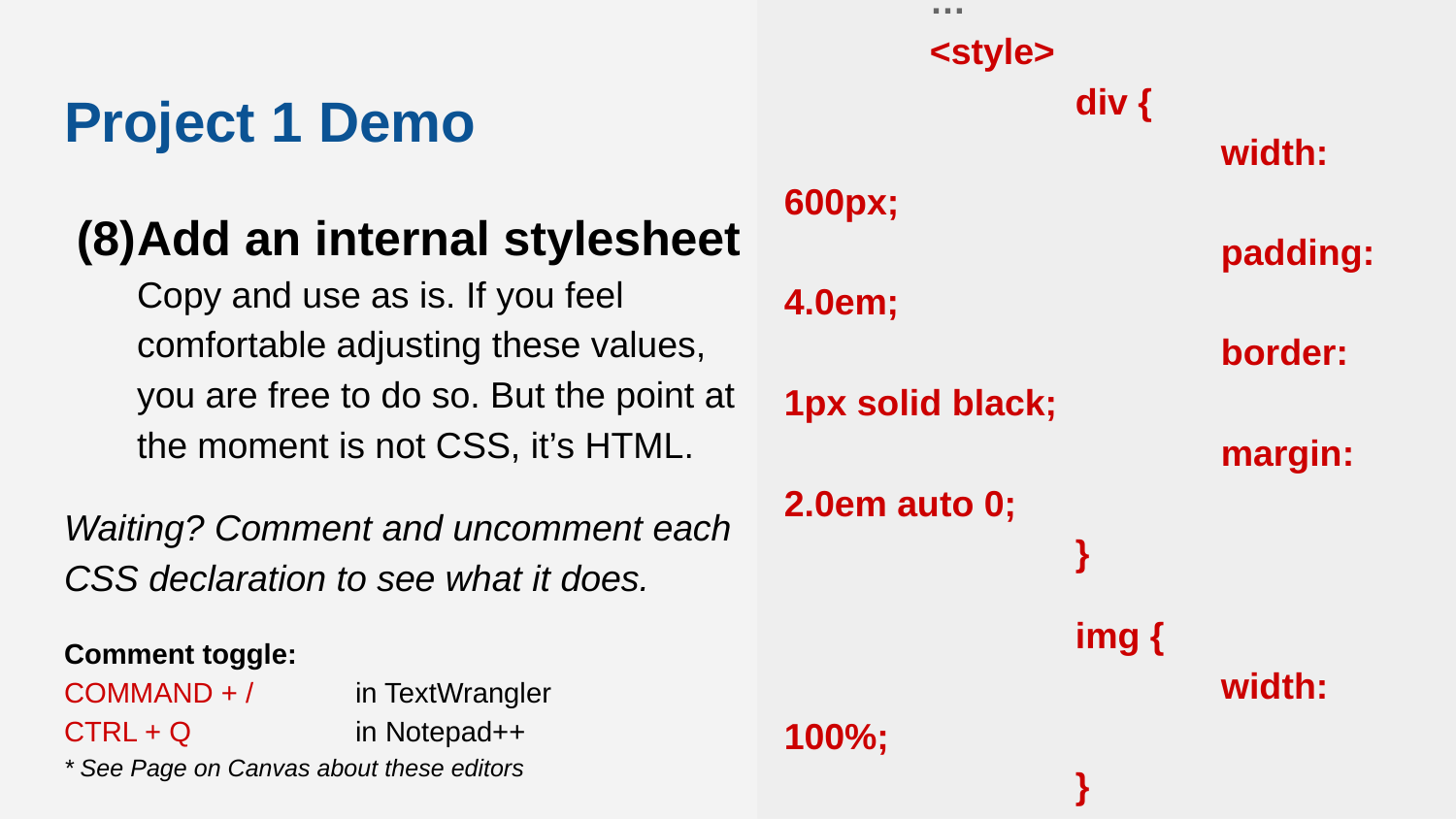

<head>
	…
	<style>
		div {
			width: 600px;
			padding: 4.0em;
			border: 1px solid black;
			margin: 2.0em auto 0;
		}
		img {
			width: 100%;
		}
	</style>
</head>

# Project 1 Demo
Add an internal stylesheet
Copy and use as is. If you feel comfortable adjusting these values, you are free to do so. But the point at the moment is not CSS, it’s HTML.
Waiting? Comment and uncomment each CSS declaration to see what it does.
Comment toggle:
COMMAND + / 	in TextWrangler
CTRL + Q 		in Notepad++
* See Page on Canvas about these editors

<div> is being styled by div {  }
<img> is being styled by img {  }